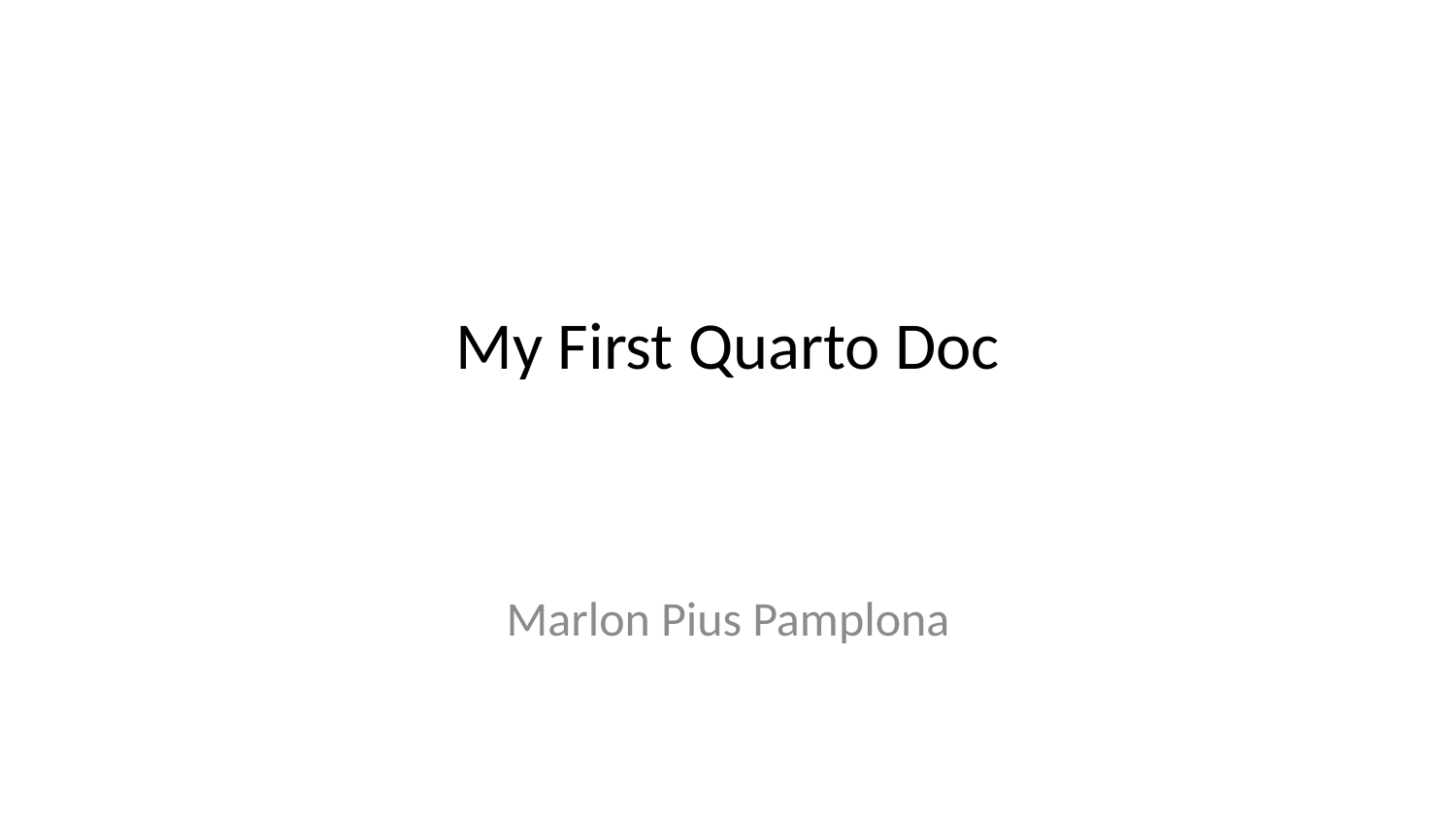

# My First Quarto Doc
Marlon Pius Pamplona